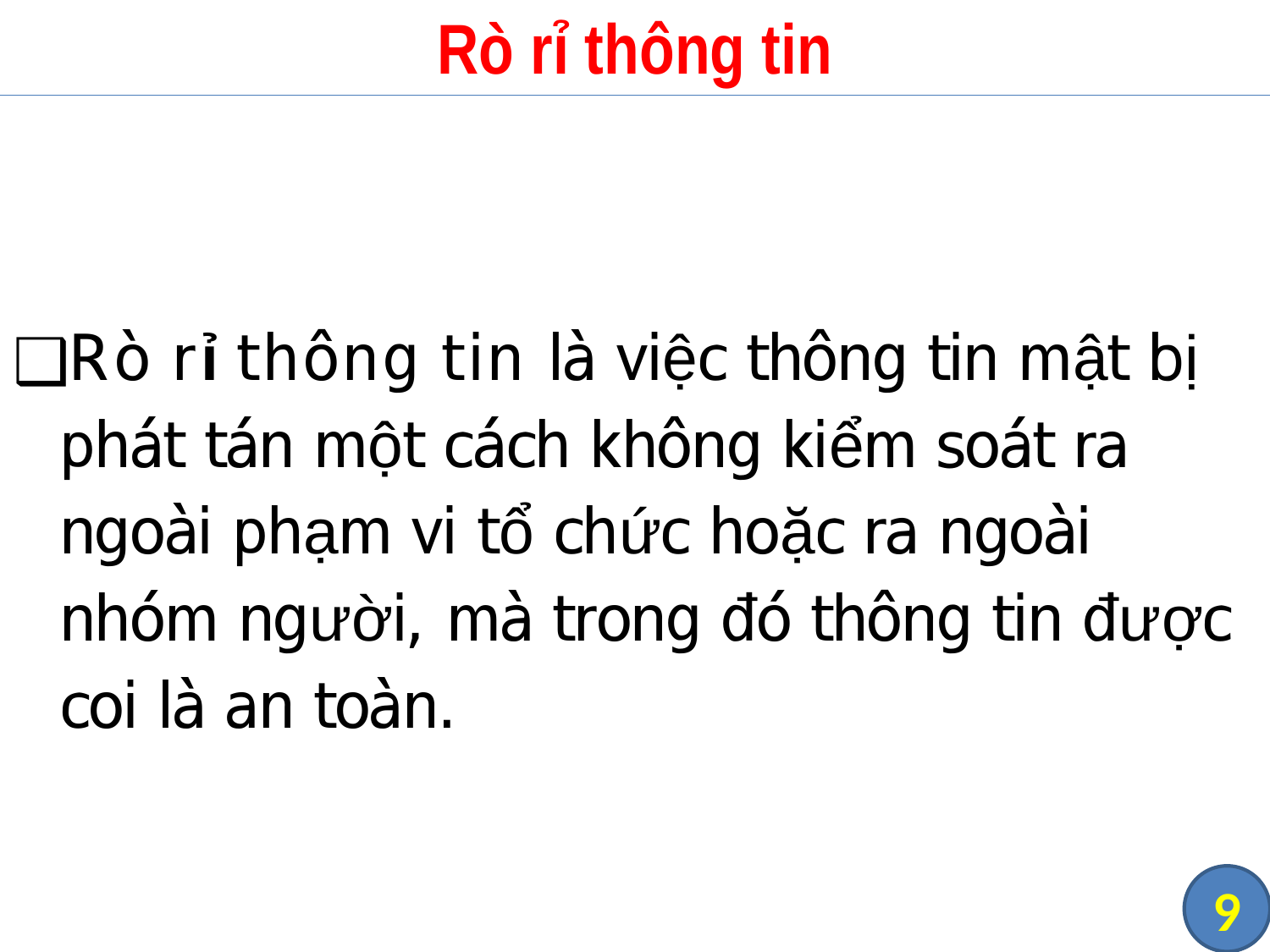

# Rò rỉ thông tin
Rò rỉ thông tin là việc thông tin mật bị phát tán một cách không kiểm soát ra ngoài phạm vi tổ chức hoặc ra ngoài nhóm người, mà trong đó thông tin được coi là an toàn.
9